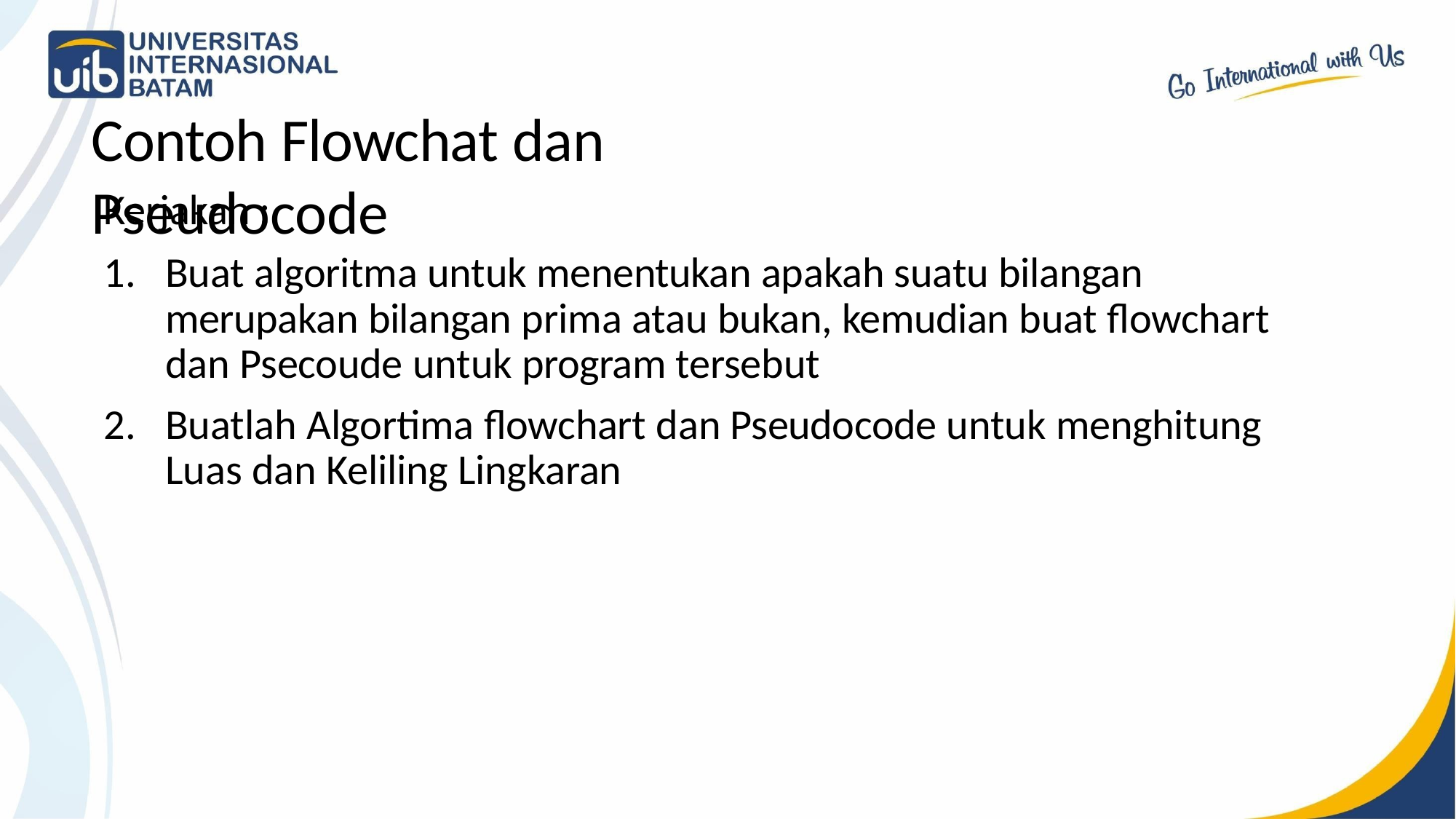

# Contoh Flowchat dan Pseudocode
Kerjakan :
Buat algoritma untuk menentukan apakah suatu bilangan merupakan bilangan prima atau bukan, kemudian buat flowchart dan Psecoude untuk program tersebut
Buatlah Algortima flowchart dan Pseudocode untuk menghitung Luas dan Keliling Lingkaran